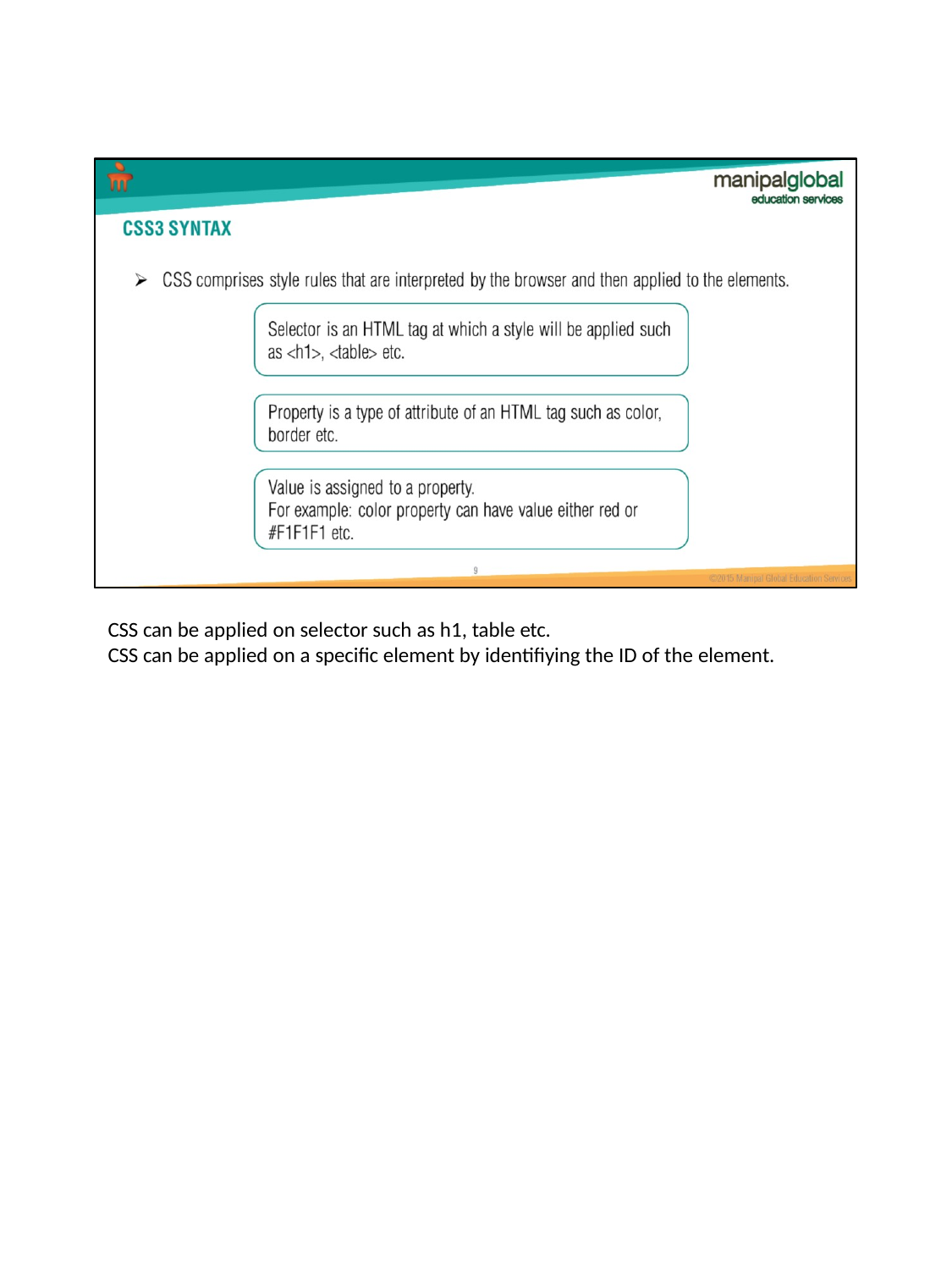

CSS can be applied on selector such as h1, table etc.
CSS can be applied on a specific element by identifiying the ID of the element.
9